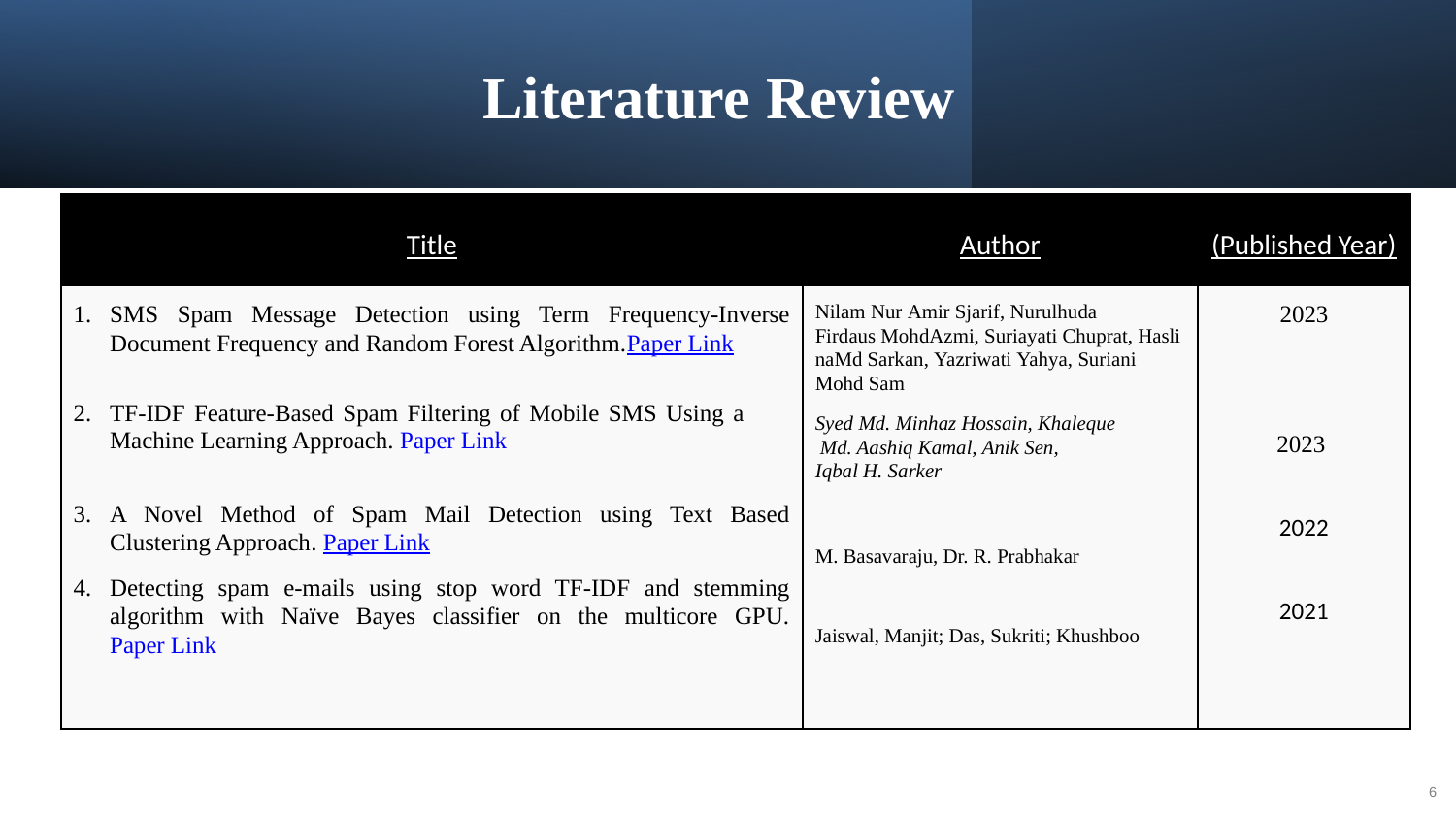

# Literature Review
| Title | Author | (Published Year) |
| --- | --- | --- |
| SMS Spam Message Detection using Term Frequency-Inverse Document Frequency and Random Forest Algorithm.Paper Link TF-IDF Feature-Based Spam Filtering of Mobile SMS Using a Machine Learning Approach. Paper Link A Novel Method of Spam Mail Detection using Text Based Clustering Approach. Paper Link Detecting spam e-mails using stop word TF-IDF and stemming algorithm with Naïve Bayes classifier on the multicore GPU. Paper Link | Nilam Nur Amir Sjarif, Nurulhuda Firdaus MohdAzmi, Suriayati Chuprat, HaslinaMd Sarkan, Yazriwati Yahya, Suriani Mohd Sam Syed Md. Minhaz Hossain, Khaleque Md. Aashiq Kamal, Anik Sen, Iqbal H. Sarker  M. Basavaraju, Dr. R. Prabhakar Jaiswal, Manjit; Das, Sukriti; Khushboo | 2023    2023    2022 2021 |
6